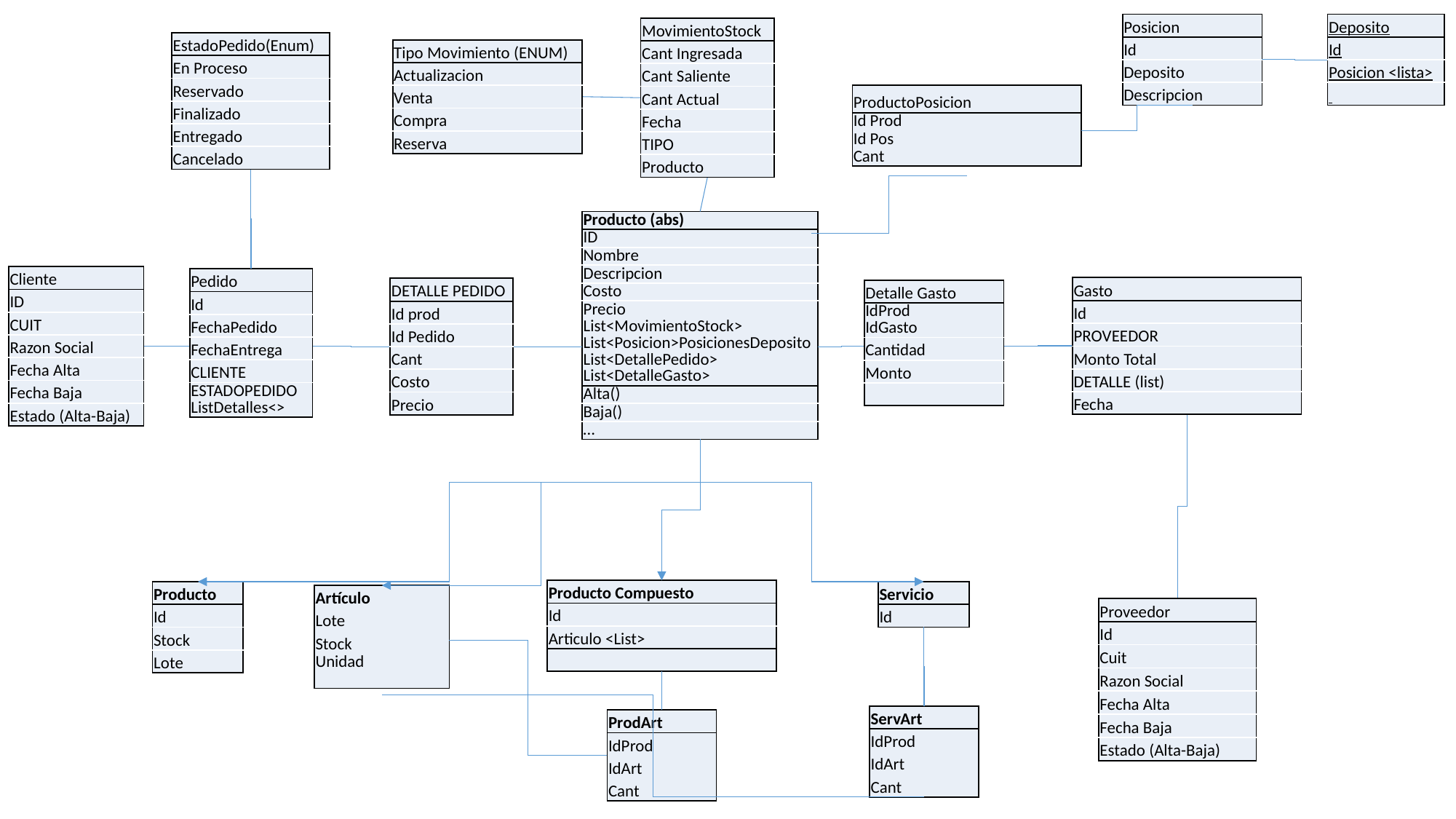

| Posicion |
| --- |
| Id |
| Deposito |
| Descripcion |
| Deposito |
| --- |
| Id |
| Posicion <lista> |
|  |
| MovimientoStock |
| --- |
| Cant Ingresada |
| Cant Saliente |
| Cant Actual |
| Fecha |
| TIPO |
| Producto |
| EstadoPedido(Enum) |
| --- |
| En Proceso |
| Reservado |
| Finalizado |
| Entregado |
| Cancelado |
| Tipo Movimiento (ENUM) |
| --- |
| Actualizacion |
| Venta |
| Compra |
| Reserva |
| ProductoPosicion |
| --- |
| Id Prod |
| Id Pos |
| Cant |
| Producto (abs) |
| --- |
| ID |
| Nombre |
| Descripcion |
| Costo |
| Precio List<MovimientoStock> List<Posicion>PosicionesDeposito List<DetallePedido> List<DetalleGasto> |
| Alta() |
| Baja() |
| … |
| Cliente |
| --- |
| ID |
| CUIT |
| Razon Social |
| Fecha Alta |
| Fecha Baja |
| Estado (Alta-Baja) |
| Pedido |
| --- |
| Id |
| FechaPedido |
| FechaEntrega |
| CLIENTE |
| ESTADOPEDIDO ListDetalles<> |
| Gasto |
| --- |
| Id |
| PROVEEDOR |
| Monto Total |
| DETALLE (list) |
| Fecha |
| DETALLE PEDIDO |
| --- |
| Id prod |
| Id Pedido |
| Cant |
| Costo |
| Precio |
| Detalle Gasto |
| --- |
| IdProd IdGasto |
| Cantidad |
| Monto |
|  |
| Producto Compuesto |
| --- |
| Id |
| Articulo <List> |
|  |
| Producto |
| --- |
| Id |
| Stock |
| Lote |
| Servicio |
| --- |
| Id |
| Artículo |
| --- |
| Lote |
| Stock |
| Unidad |
| Proveedor |
| --- |
| Id |
| Cuit |
| Razon Social |
| Fecha Alta |
| Fecha Baja |
| Estado (Alta-Baja) |
| ServArt |
| --- |
| IdProd |
| IdArt |
| Cant |
| ProdArt |
| --- |
| IdProd |
| IdArt |
| Cant |